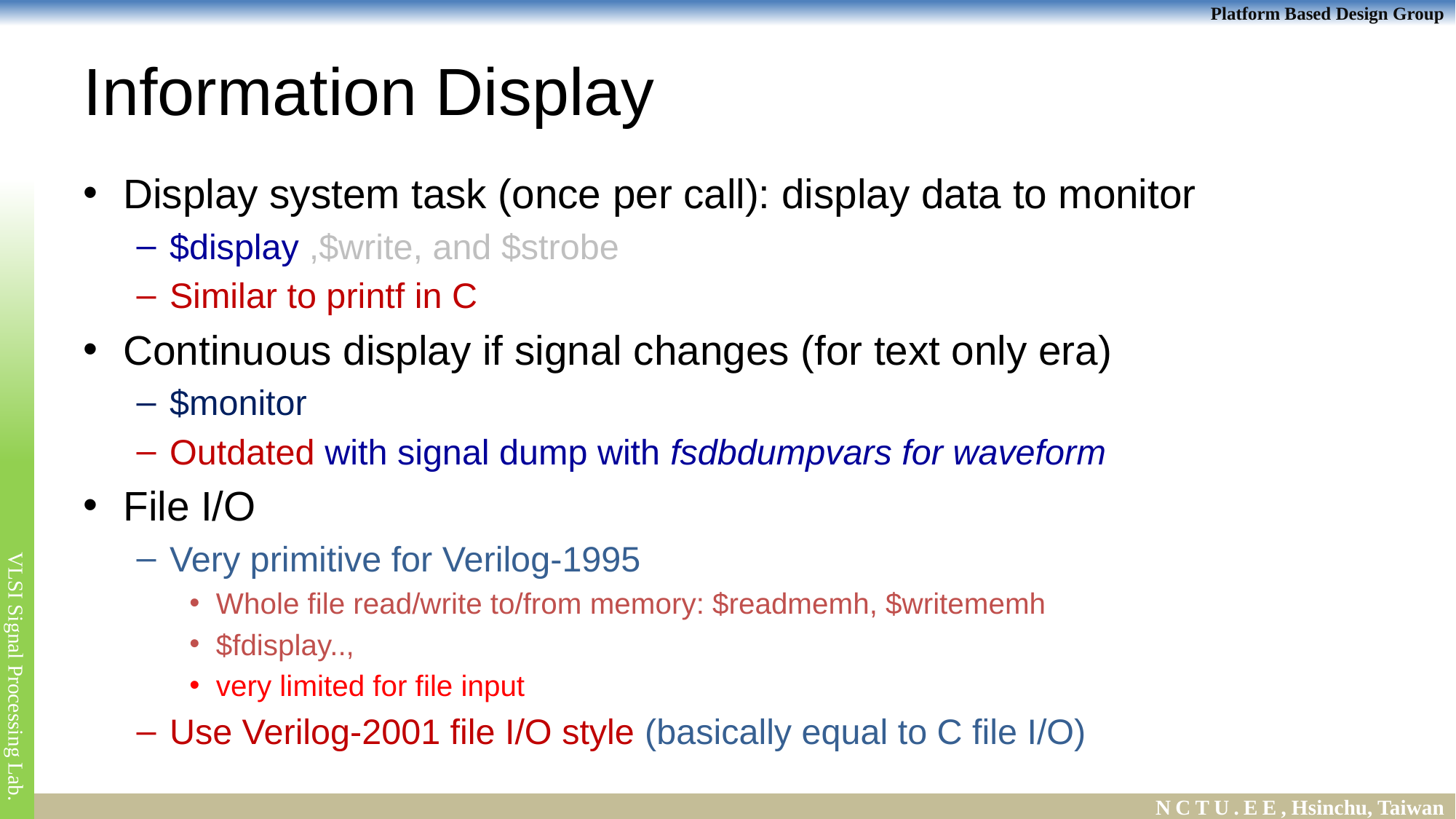

# Information Display
Display system task (once per call): display data to monitor
$display ,$write, and $strobe
Similar to printf in C
Continuous display if signal changes (for text only era)
$monitor
Outdated with signal dump with fsdbdumpvars for waveform
File I/O
Very primitive for Verilog-1995
Whole file read/write to/from memory: $readmemh, $writememh
$fdisplay..,
very limited for file input
Use Verilog-2001 file I/O style (basically equal to C file I/O)